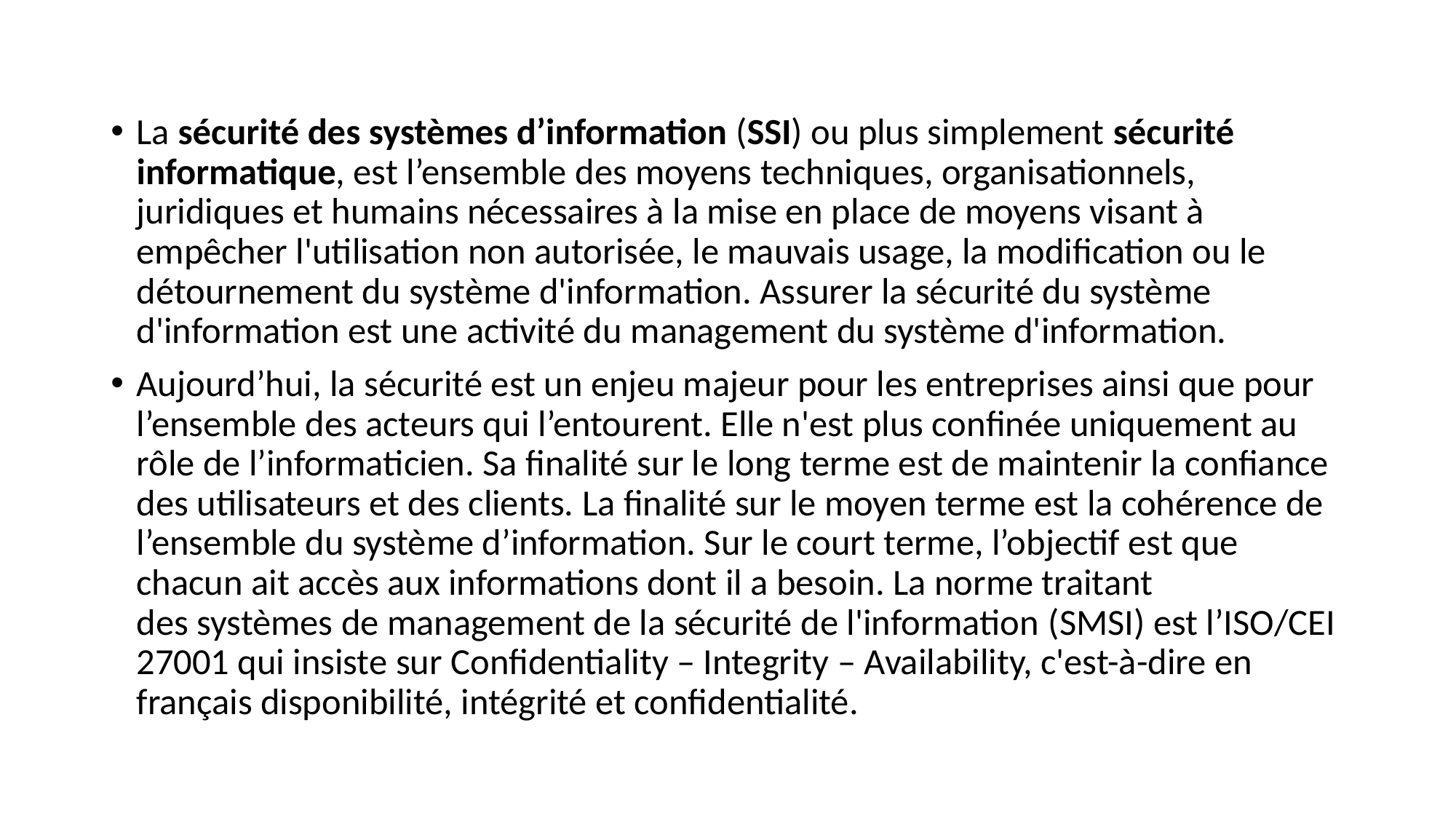

#
La sécurité des systèmes d’information (SSI) ou plus simplement sécurité informatique, est l’ensemble des moyens techniques, organisationnels, juridiques et humains nécessaires à la mise en place de moyens visant à empêcher l'utilisation non autorisée, le mauvais usage, la modification ou le détournement du système d'information. Assurer la sécurité du système d'information est une activité du management du système d'information.
Aujourd’hui, la sécurité est un enjeu majeur pour les entreprises ainsi que pour l’ensemble des acteurs qui l’entourent. Elle n'est plus confinée uniquement au rôle de l’informaticien. Sa finalité sur le long terme est de maintenir la confiance des utilisateurs et des clients. La finalité sur le moyen terme est la cohérence de l’ensemble du système d’information. Sur le court terme, l’objectif est que chacun ait accès aux informations dont il a besoin. La norme traitant des systèmes de management de la sécurité de l'information (SMSI) est l’ISO/CEI 27001 qui insiste sur Confidentiality – Integrity – Availability, c'est-à-dire en français disponibilité, intégrité et confidentialité.